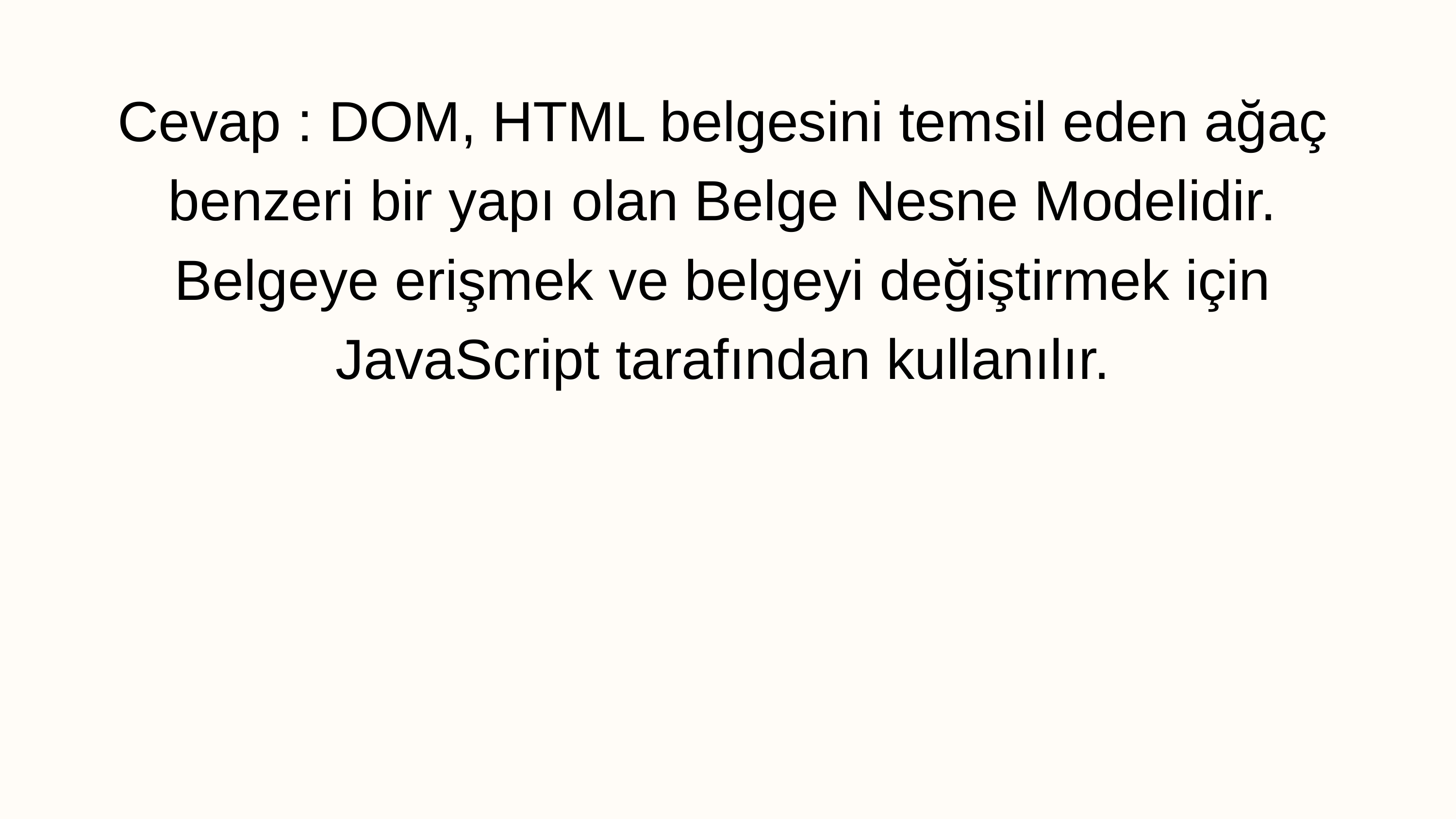

Cevap : DOM, HTML belgesini temsil eden ağaç benzeri bir yapı olan Belge Nesne Modelidir. Belgeye erişmek ve belgeyi değiştirmek için JavaScript tarafından kullanılır.